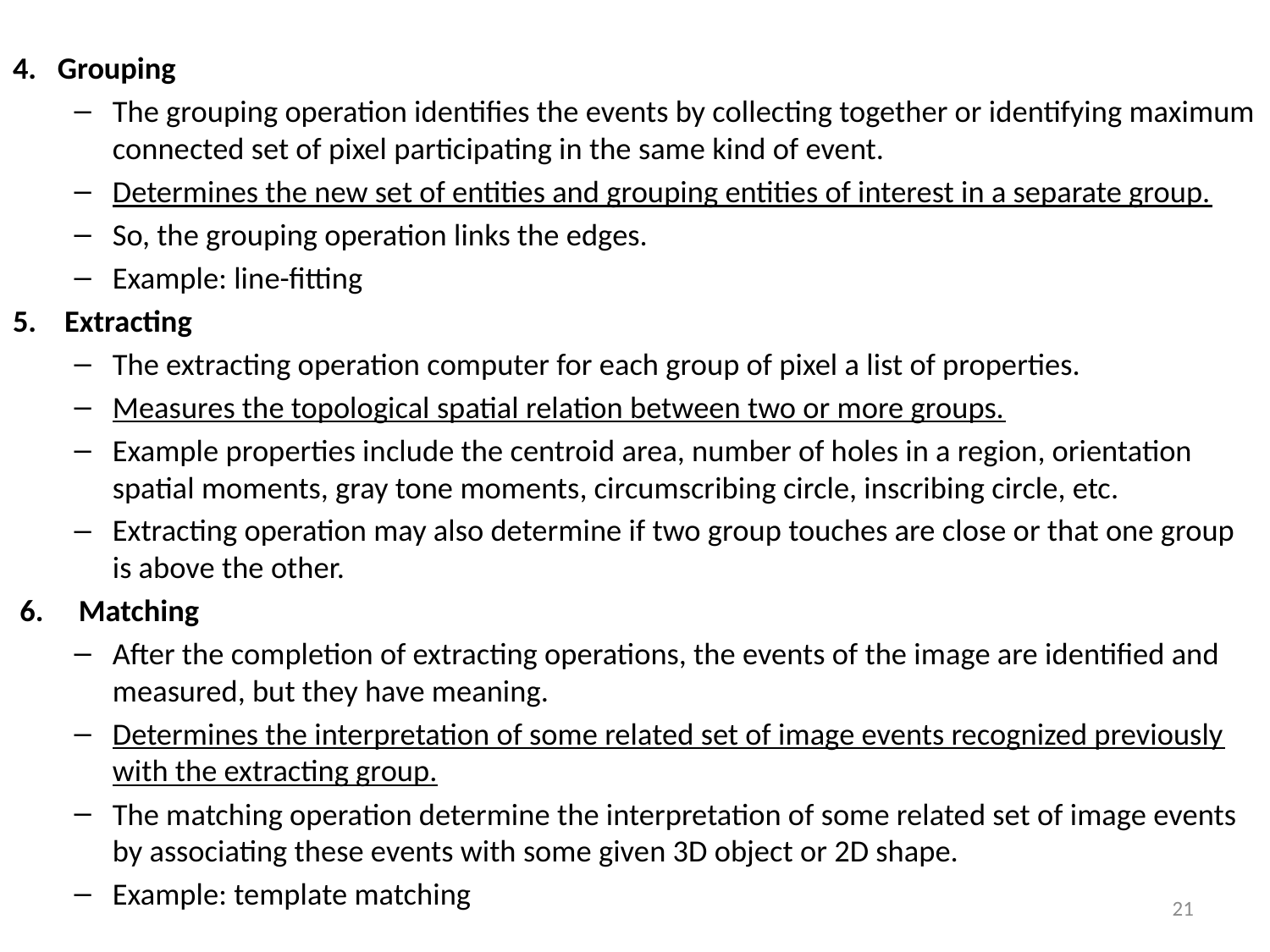

4.   Grouping
The grouping operation identifies the events by collecting together or identifying maximum connected set of pixel participating in the same kind of event.
Determines the new set of entities and grouping entities of interest in a separate group.
So, the grouping operation links the edges.
Example: line-fitting
5.    Extracting
The extracting operation computer for each group of pixel a list of properties.
Measures the topological spatial relation between two or more groups.
Example properties include the centroid area, number of holes in a region, orientation spatial moments, gray tone moments, circumscribing circle, inscribing circle, etc.
Extracting operation may also determine if two group touches are close or that one group is above the other.
 6.     Matching
After the completion of extracting operations, the events of the image are identified and measured, but they have meaning.
Determines the interpretation of some related set of image events recognized previously with the extracting group.
The matching operation determine the interpretation of some related set of image events by associating these events with some given 3D object or 2D shape.
Example: template matching

21